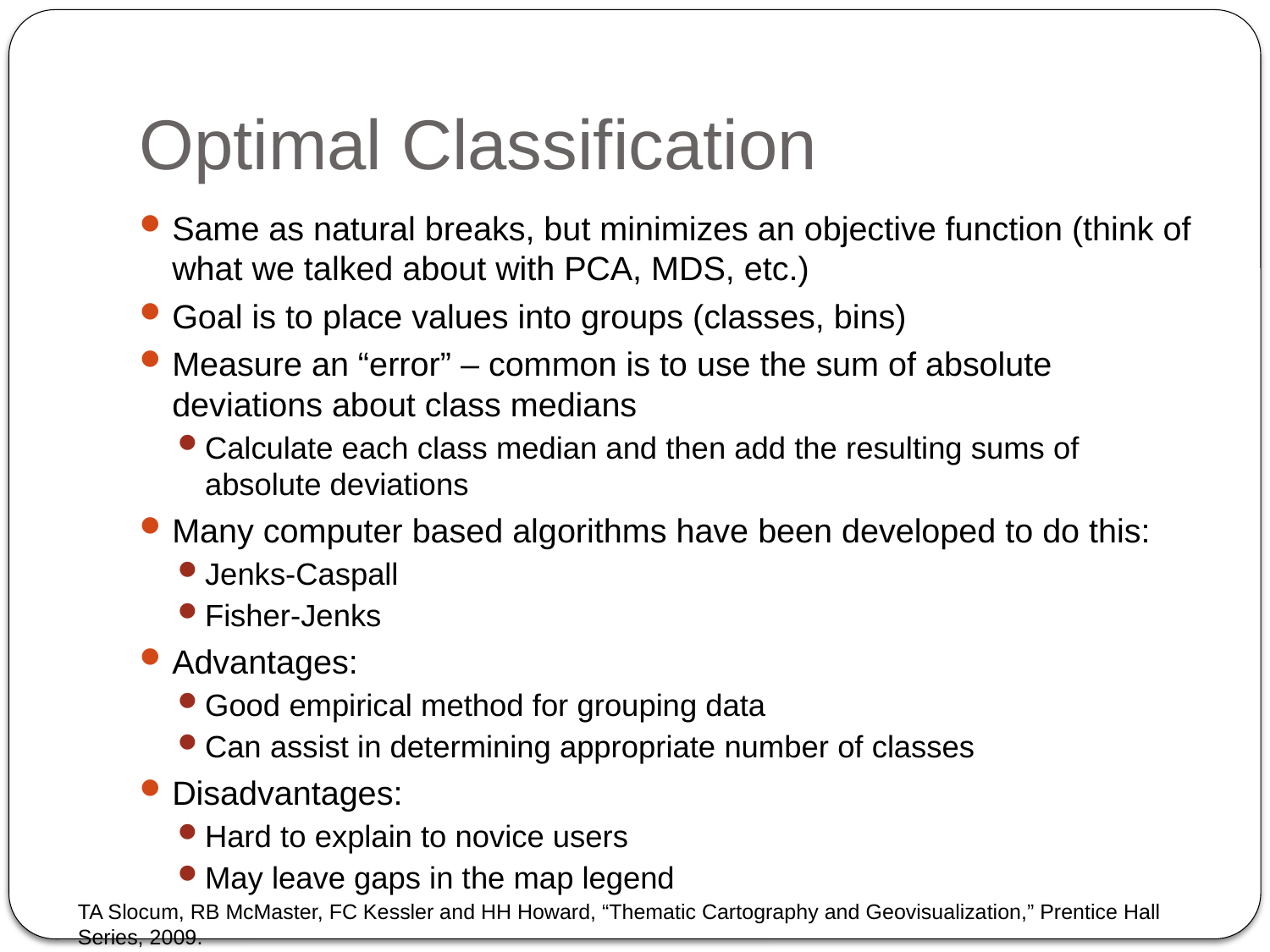

# Optimal Classification
Same as natural breaks, but minimizes an objective function (think of what we talked about with PCA, MDS, etc.)
Goal is to place values into groups (classes, bins)
Measure an “error” – common is to use the sum of absolute deviations about class medians
Calculate each class median and then add the resulting sums of absolute deviations
Many computer based algorithms have been developed to do this:
Jenks-Caspall
Fisher-Jenks
Advantages:
Good empirical method for grouping data
Can assist in determining appropriate number of classes
Disadvantages:
Hard to explain to novice users
May leave gaps in the map legend
TA Slocum, RB McMaster, FC Kessler and HH Howard, “Thematic Cartography and Geovisualization,” Prentice Hall Series, 2009.